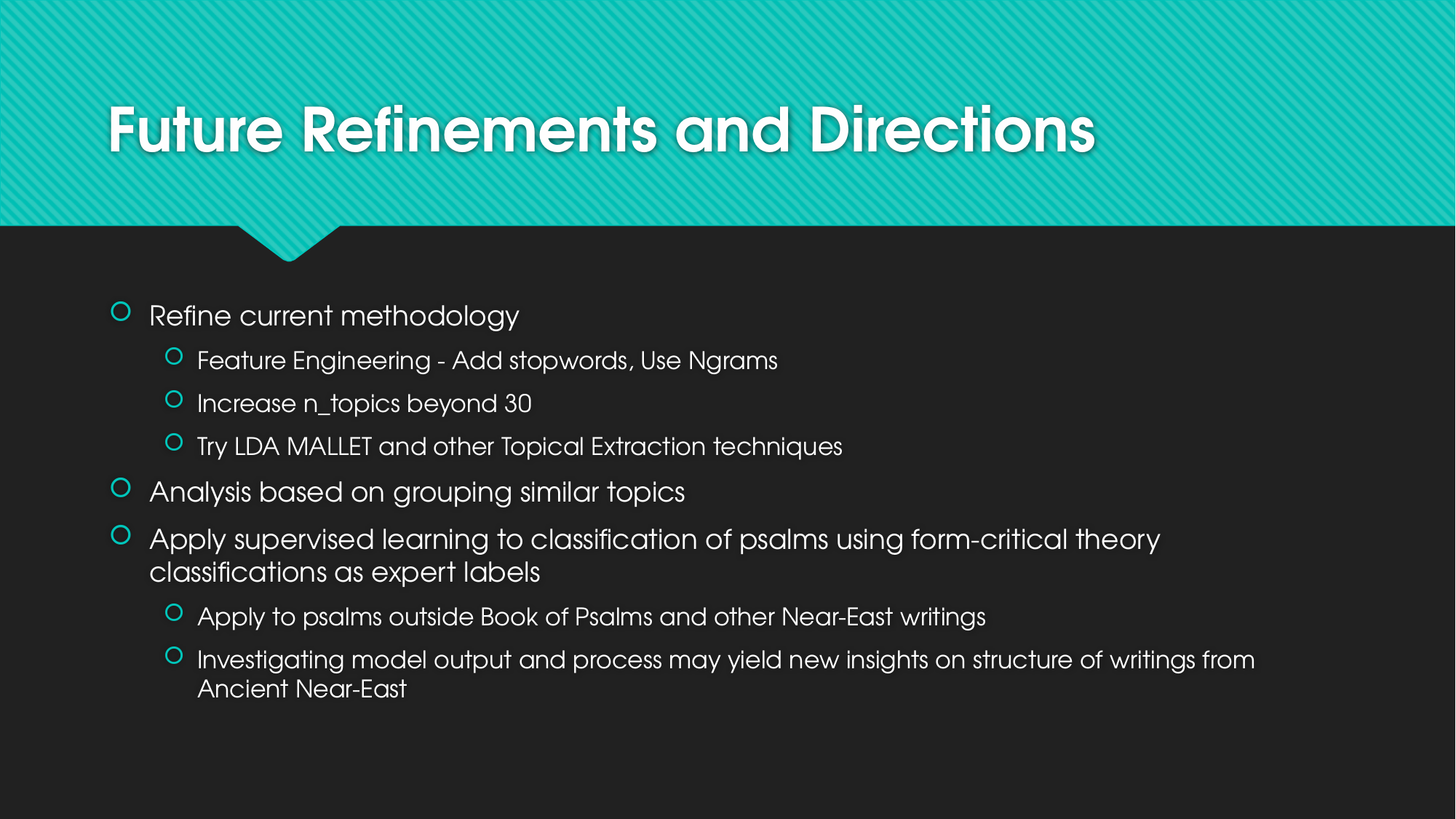

# Future Refinements and Directions
Refine current methodology
Feature Engineering - Add stopwords, Use Ngrams
Increase n_topics beyond 30
Try LDA MALLET and other Topical Extraction techniques
Analysis based on grouping similar topics
Apply supervised learning to classification of psalms using form-critical theory classifications as expert labels
Apply to psalms outside Book of Psalms and other Near-East writings
Investigating model output and process may yield new insights on structure of writings from Ancient Near-East